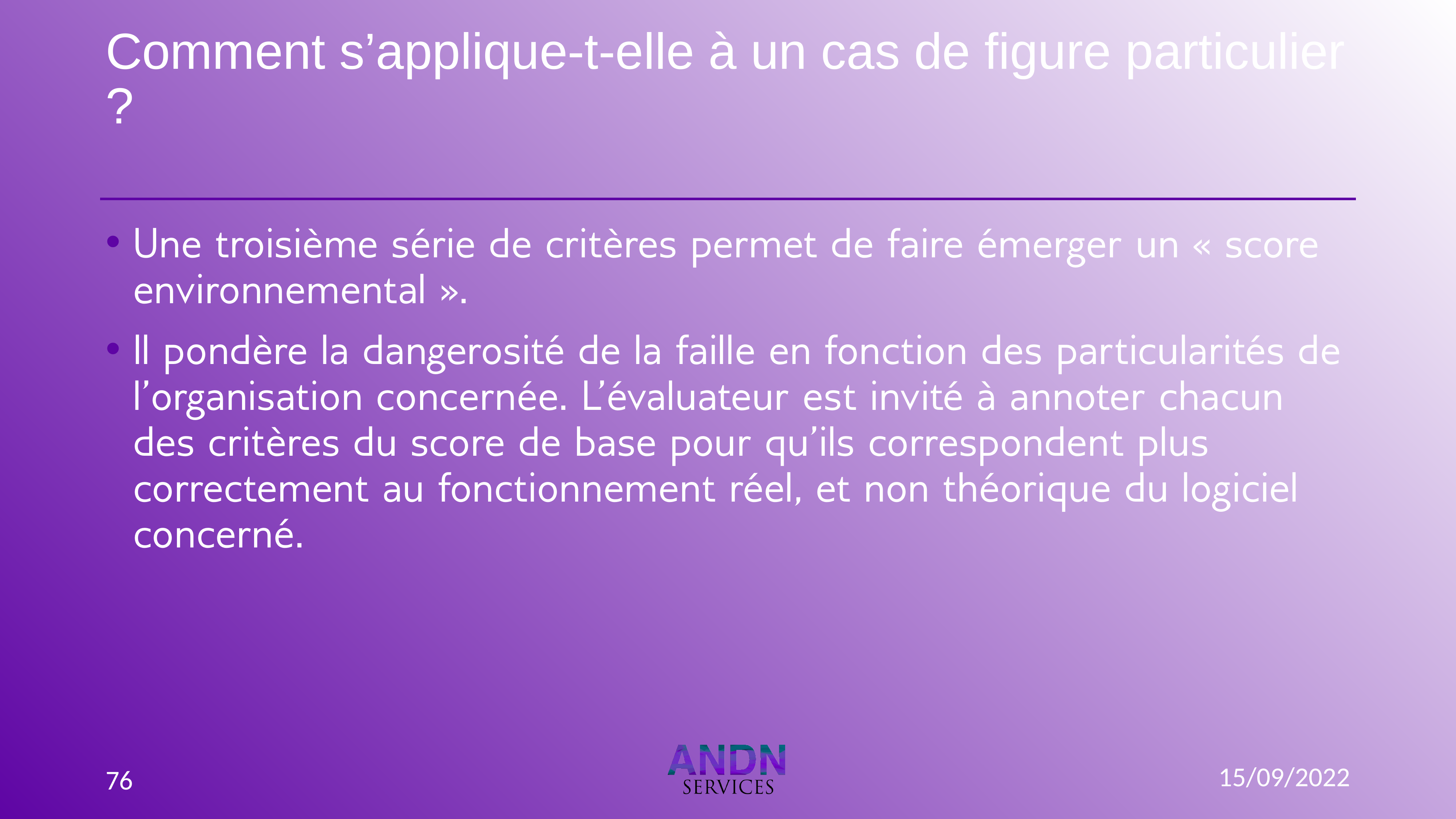

# Comment s’applique-t-elle à un cas de figure particulier ?
Une troisième série de critères permet de faire émerger un « score environnemental ».
Il pondère la dangerosité de la faille en fonction des particularités de l’organisation concernée. L’évaluateur est invité à annoter chacun des critères du score de base pour qu’ils correspondent plus correctement au fonctionnement réel, et non théorique du logiciel concerné.
15/09/2022
76